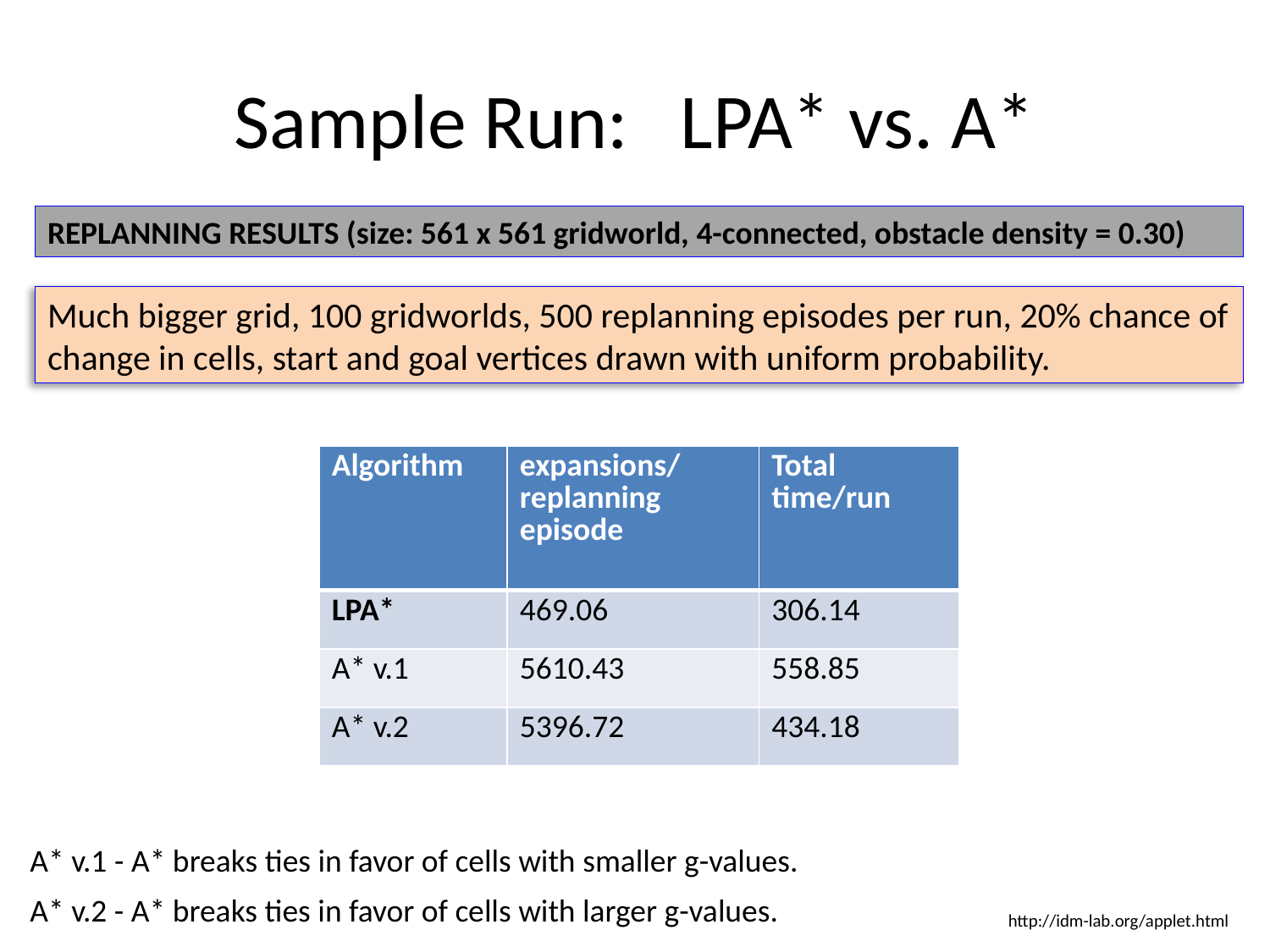

# Sample Run:   LPA* vs. A*
REPLANNING RESULTS (size: 561 x 561 gridworld, 4-connected, obstacle density = 0.30)
Much bigger grid, 100 gridworlds, 500 replanning episodes per run, 20% chance of change in cells, start and goal vertices drawn with uniform probability.
| Algorithm | expansions/replanning episode | Total time/run |
| --- | --- | --- |
| LPA\* | 469.06 | 306.14 |
| A\* v.1 | 5610.43 | 558.85 |
| A\* v.2 | 5396.72 | 434.18 |
A* v.1 - A* breaks ties in favor of cells with smaller g-values.
A* v.2 - A* breaks ties in favor of cells with larger g-values.
http://idm-lab.org/applet.html